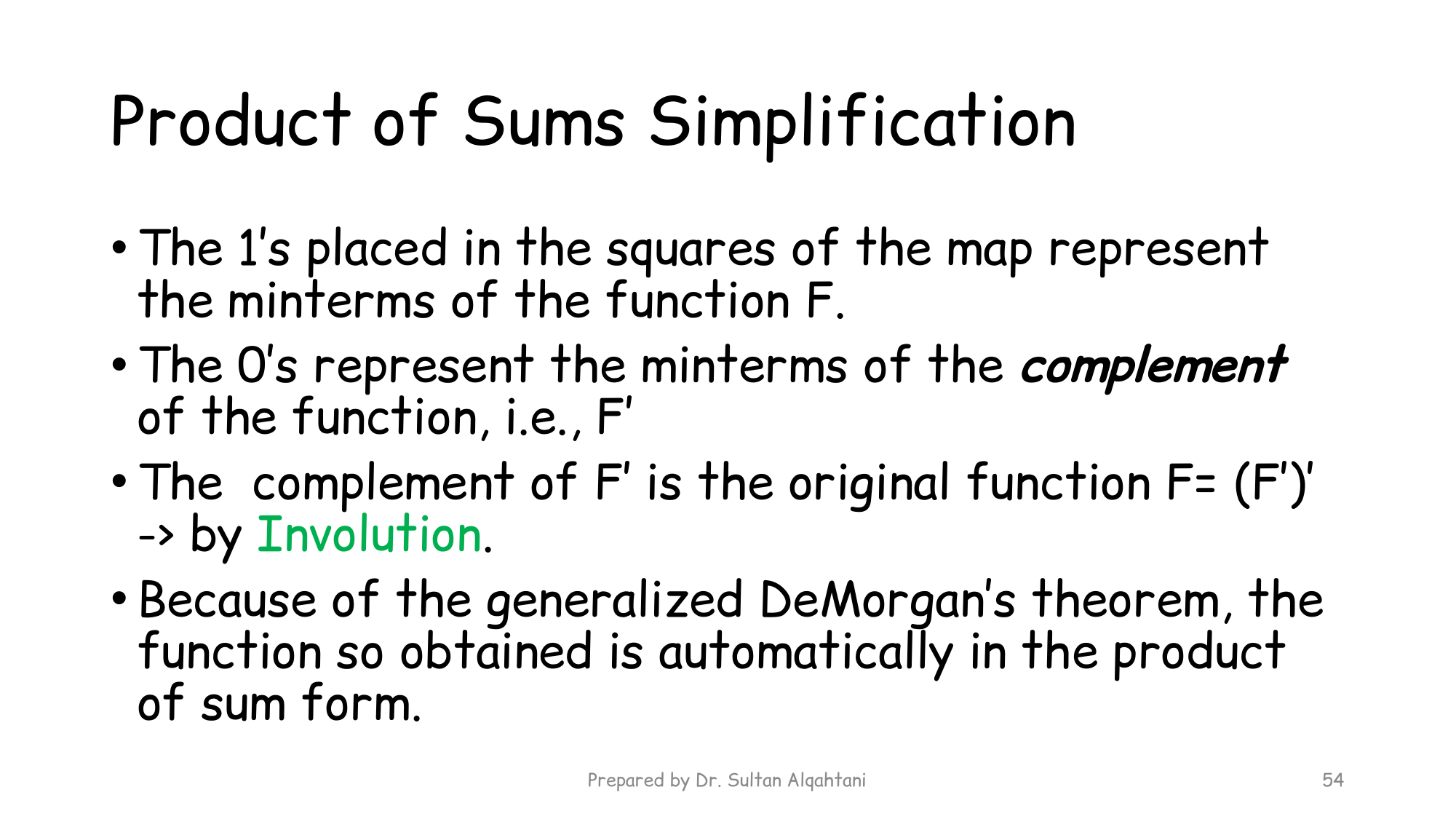

# Product of Sums Simplification
The 1’s placed in the squares of the map represent the minterms of the function F.
The 0’s represent the minterms of the complement of the function, i.e., F’
The  complement of F’ is the original function F= (F’)’ -> by Involution.
Because of the generalized DeMorgan’s theorem, the function so obtained is automatically in the product of sum form.
Prepared by Dr. Sultan Alqahtani
54